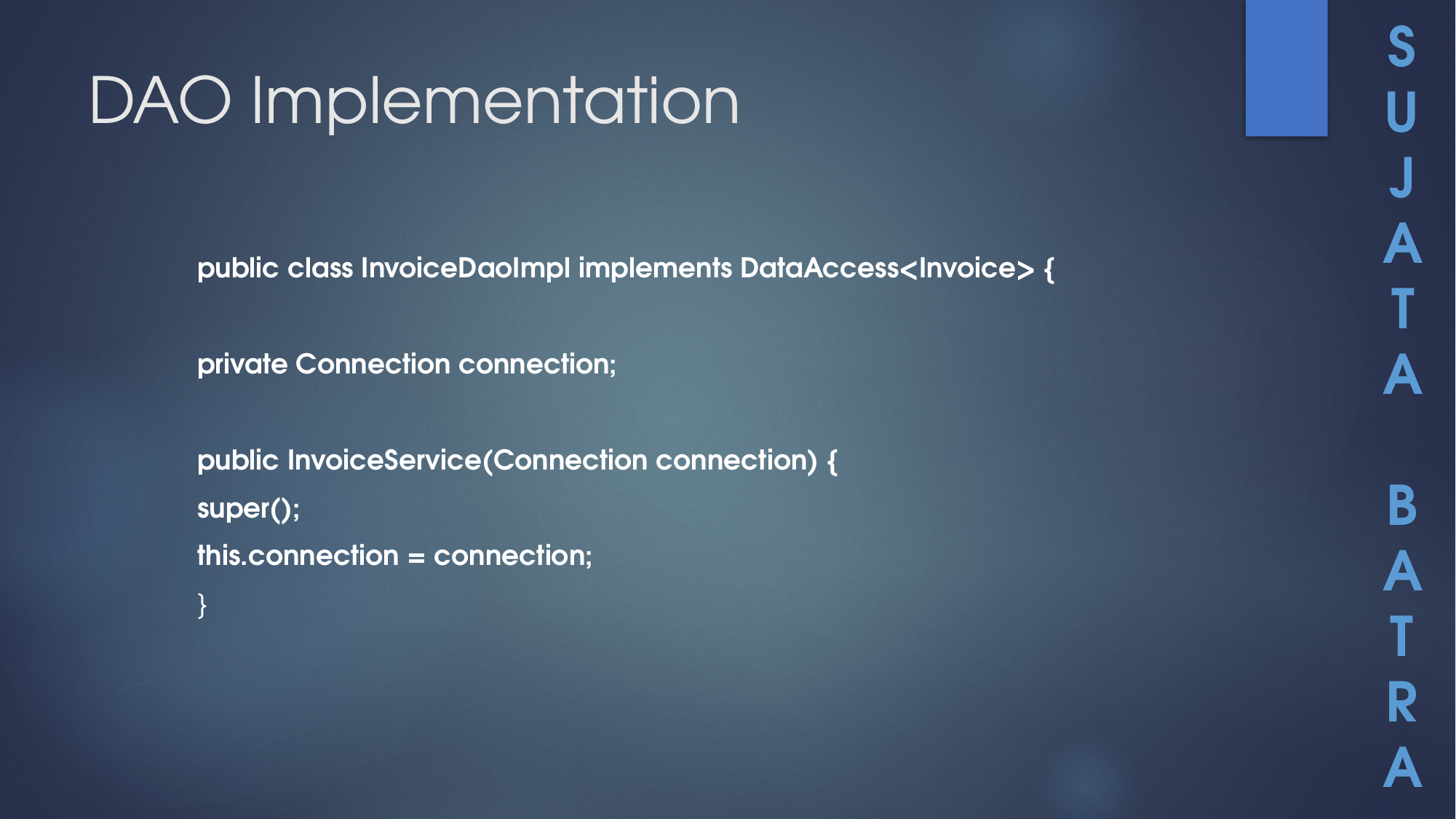

# DAO Implementation
public class InvoiceDaoImpl implements DataAccess<Invoice> {

private Connection connection;

public InvoiceService(Connection connection) {
super();
this.connection = connection;
}